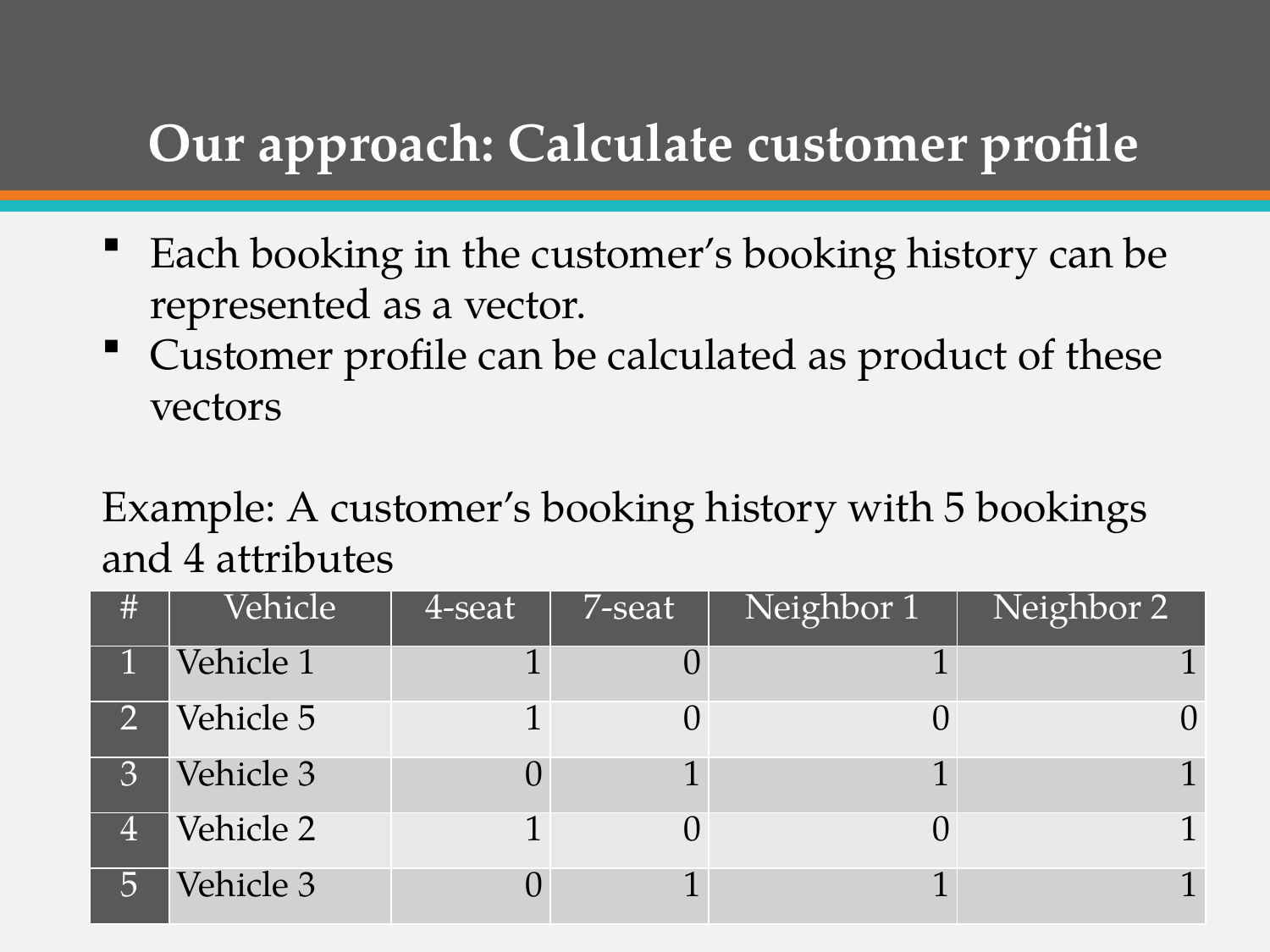

# Our approach: Calculate customer profile
Each booking in the customer’s booking history can be represented as a vector.
Customer profile can be calculated as product of these vectors

Example: A customer’s booking history with 5 bookings and 4 attributes
| # | Vehicle | 4-seat | 7-seat | Neighbor 1 | Neighbor 2 |
| --- | --- | --- | --- | --- | --- |
| 1 | Vehicle 1 | 1 | 0 | 1 | 1 |
| 2 | Vehicle 5 | 1 | 0 | 0 | 0 |
| 3 | Vehicle 3 | 0 | 1 | 1 | 1 |
| 4 | Vehicle 2 | 1 | 0 | 0 | 1 |
| 5 | Vehicle 3 | 0 | 1 | 1 | 1 |